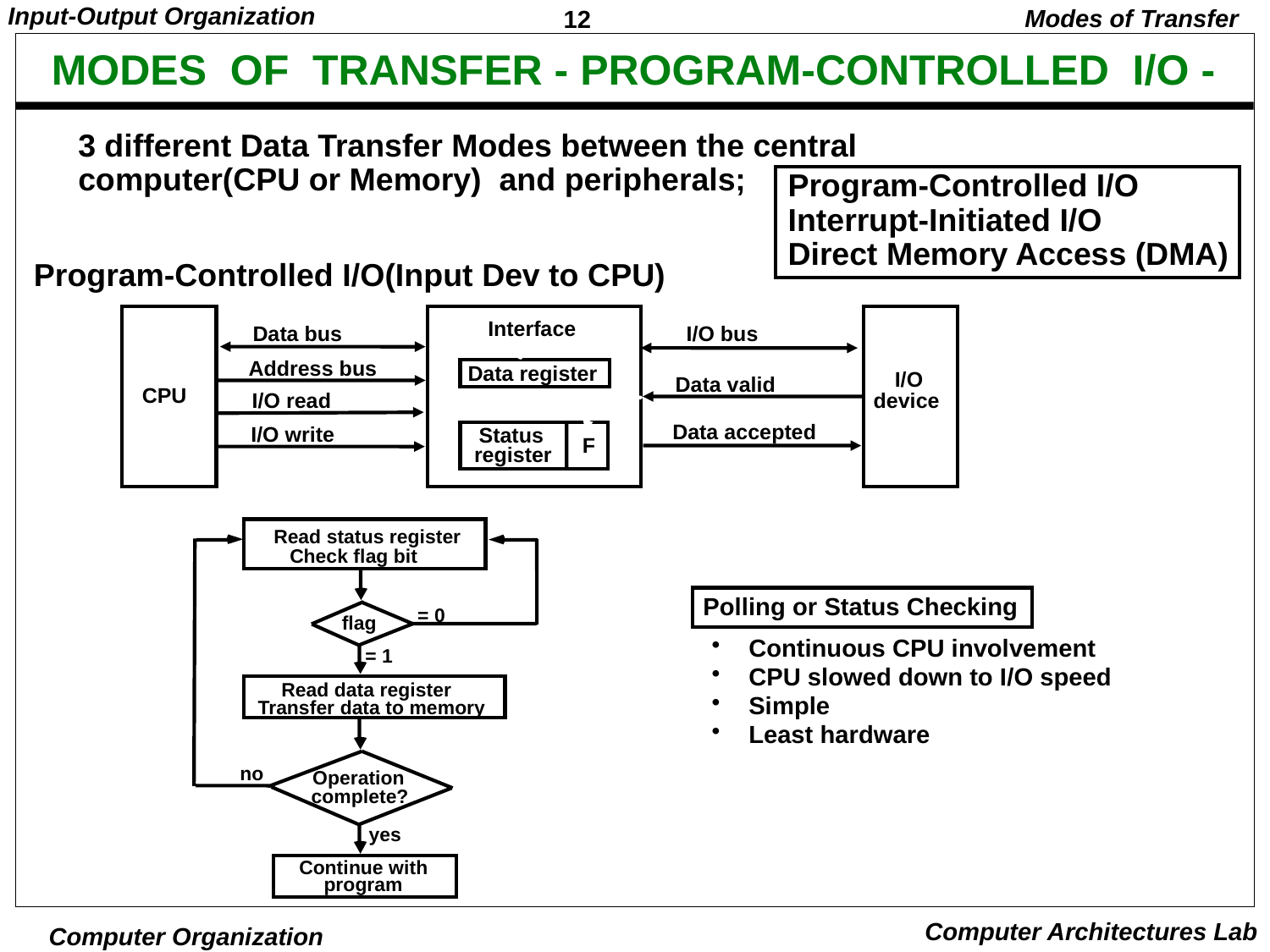

Modes of Transfer
# MODES  OF  TRANSFER - PROGRAM-CONTROLLED  I/O -
 3 different Data Transfer Modes between the central
 computer(CPU or Memory)  and peripherals;
 Program-Controlled I/O
 Interrupt-Initiated I/O
 Direct Memory Access (DMA)

Program-Controlled I/O(Input Dev to CPU)

Interface
Data bus
I/O bus

Address bus
Data register

I/O

Data valid
CPU

device
I/O read

Data accepted
I/O write
Status

F
register

Read status register

Check flag bit

Polling or Status Checking
= 0

flag

 Continuous CPU involvement
 CPU slowed down to I/O speed
 Simple
 Least hardware

= 1

Read data register

Transfer data to memory

no
Operation

complete?

yes

Continue with

program